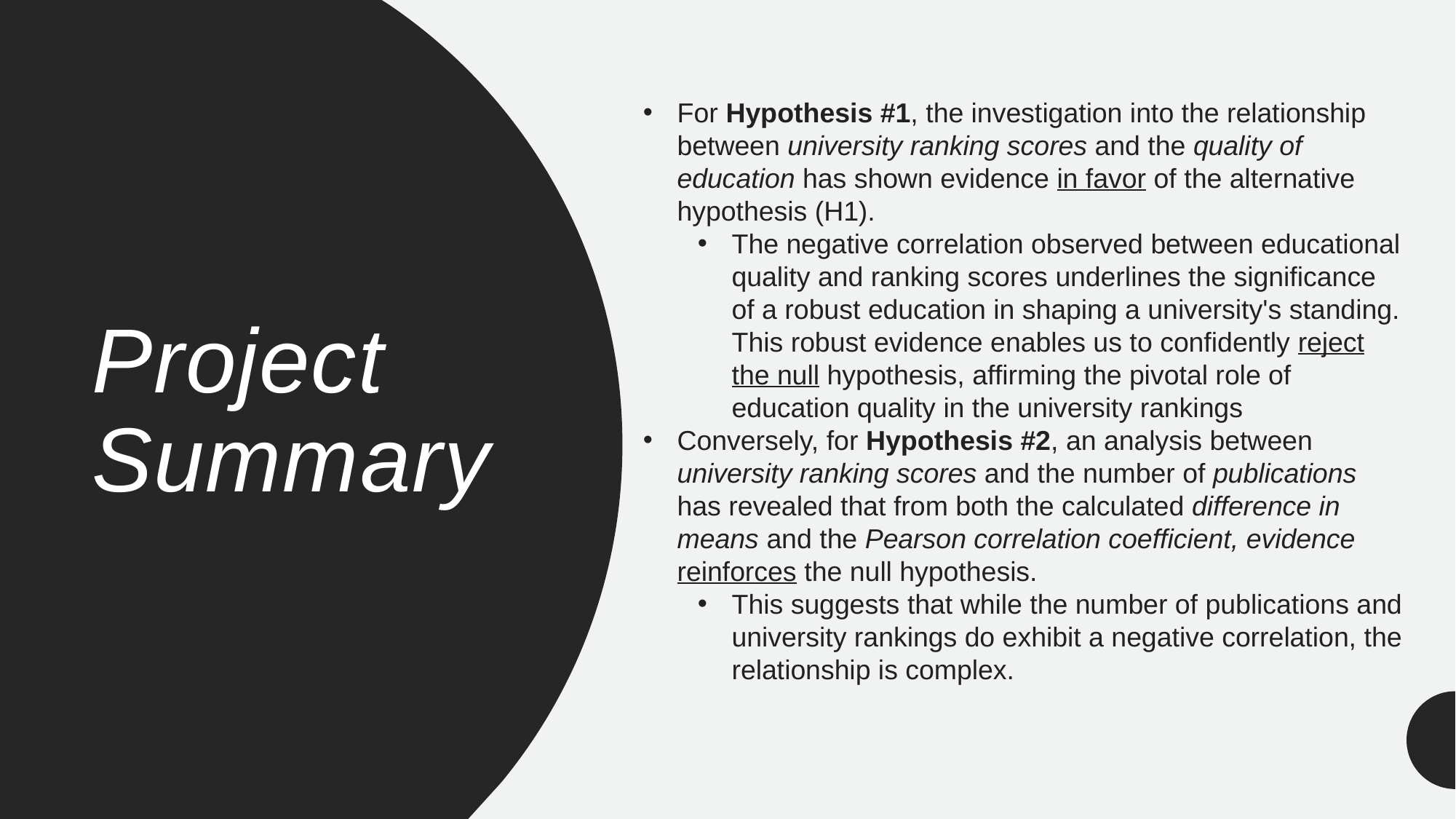

For Hypothesis #1, the investigation into the relationship between university ranking scores and the quality of education has shown evidence in favor of the alternative hypothesis (H1).
The negative correlation observed between educational quality and ranking scores underlines the significance of a robust education in shaping a university's standing. This robust evidence enables us to confidently reject the null hypothesis, affirming the pivotal role of education quality in the university rankings
Conversely, for Hypothesis #2, an analysis between university ranking scores and the number of publications has revealed that from both the calculated difference in means and the Pearson correlation coefficient, evidence reinforces the null hypothesis.
This suggests that while the number of publications and university rankings do exhibit a negative correlation, the relationship is complex.
# Project Summary